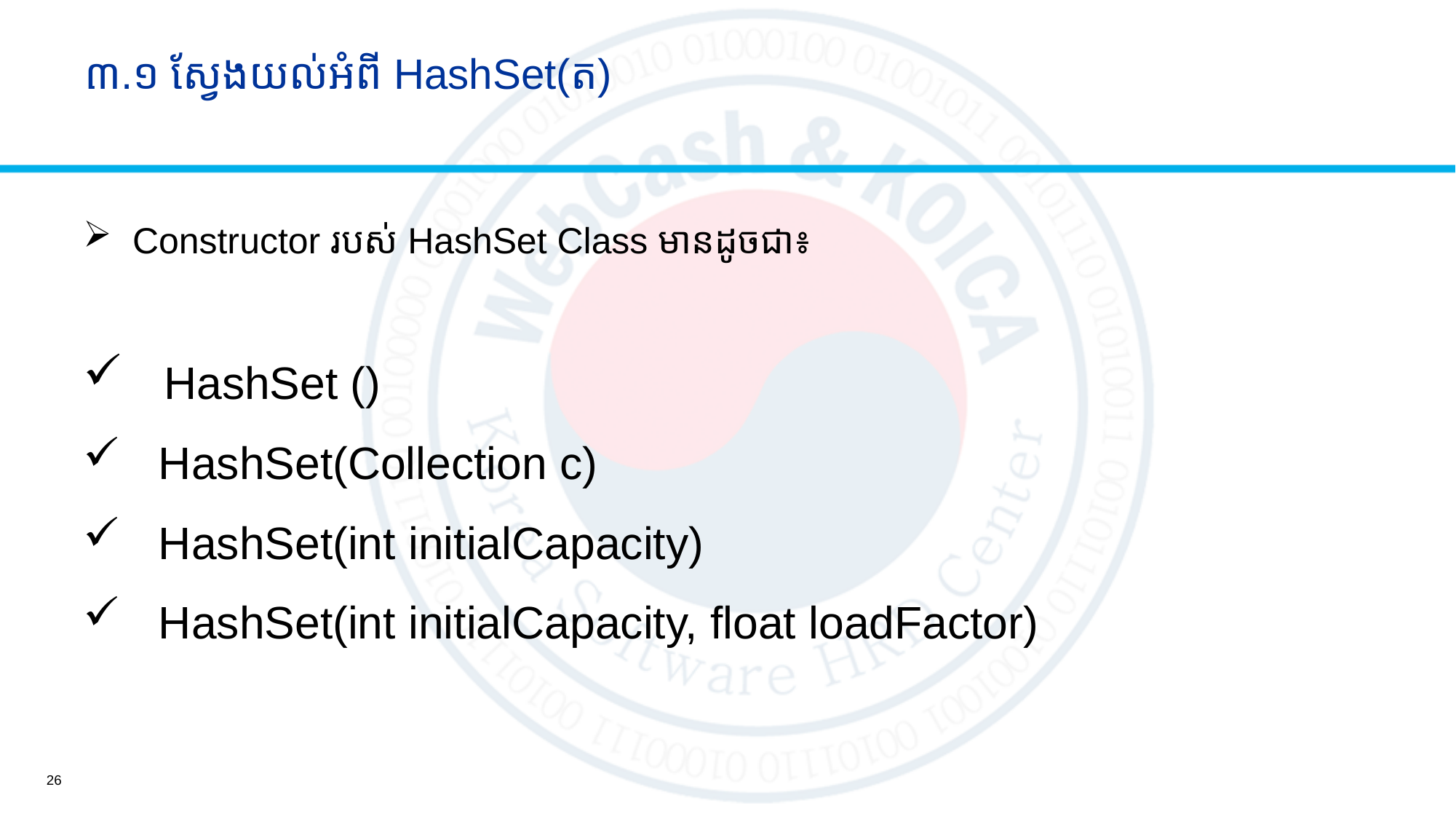

# ៣.១​ ស្វែងយល់អំពី​​ HashSet(ត)
 ​ Constructor របស់ HashSet Class មានដូចជា៖

   HashSet ()
   HashSet(Collection c)
   HashSet(int initialCapacity)
   HashSet(int initialCapacity, float loadFactor)
26